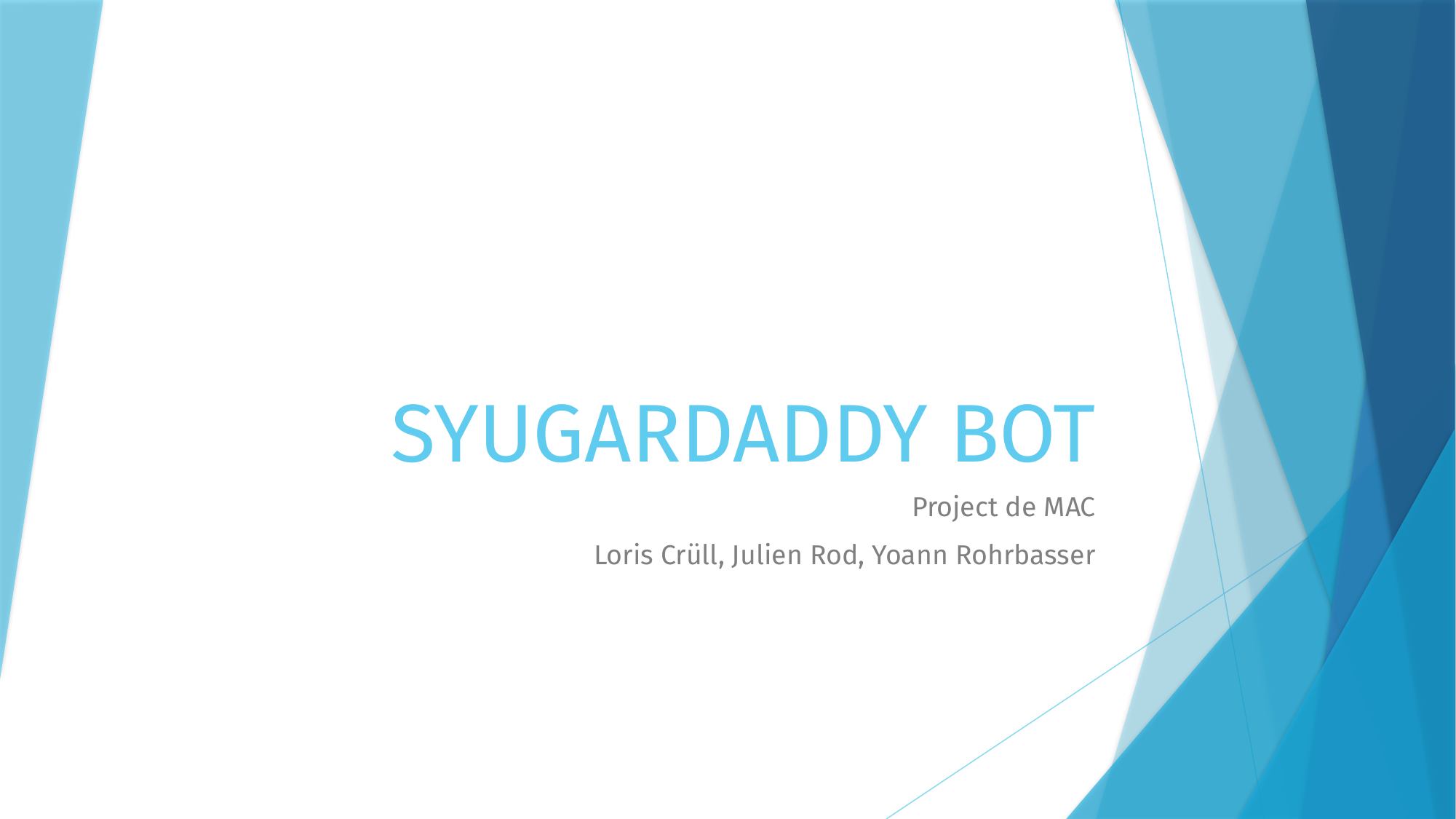

# SYUGARDADDY BOT
Project de MAC
Loris Crüll, Julien Rod, Yoann Rohrbasser